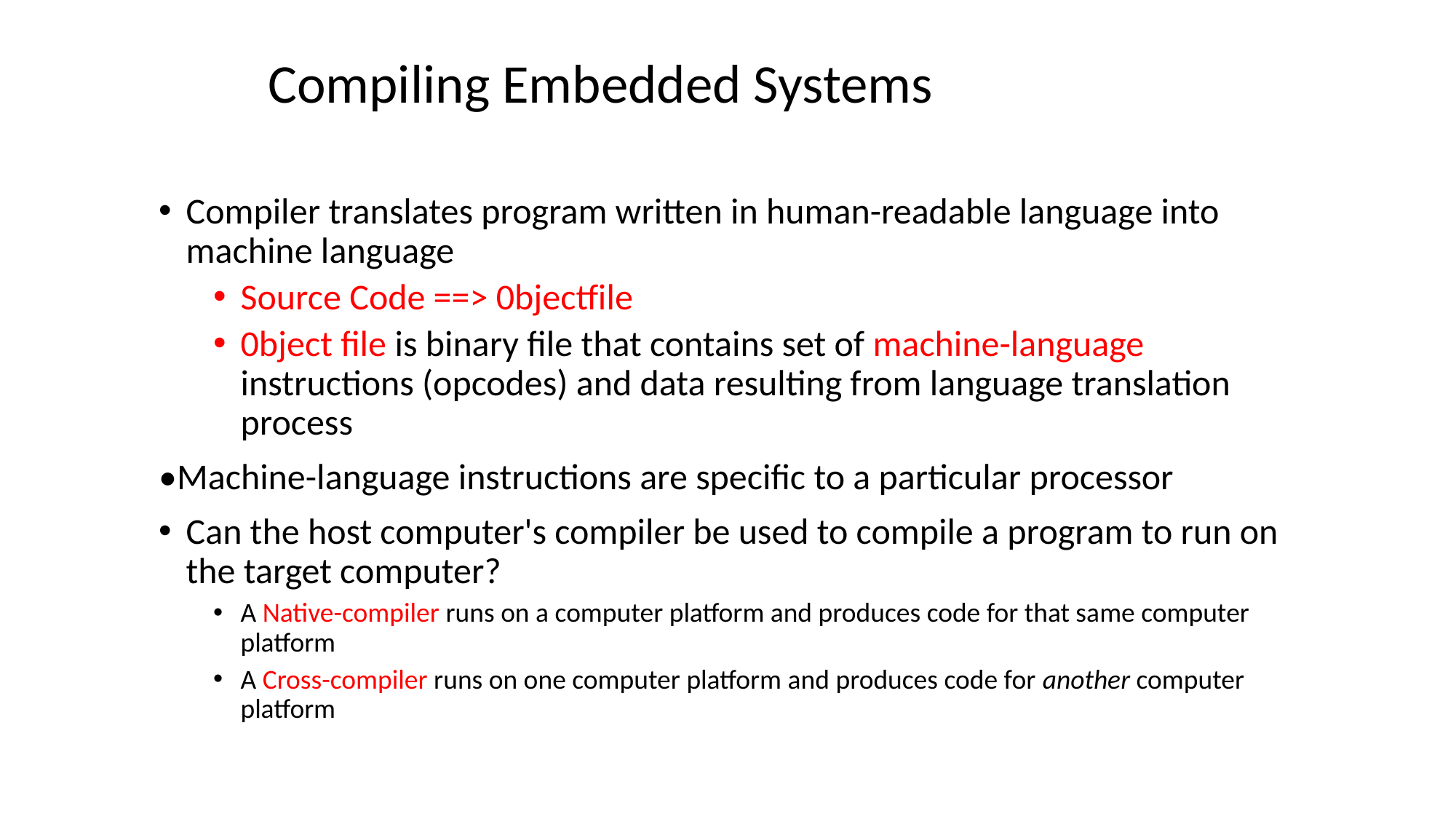

# Compiling Embedded Systems

Compiler translates program written in human-readable language into machine language
Source Code ==> 0bjectfile
0bject file is binary file that contains set of machine-language instructions (opcodes) and data resulting from language translation process
•Machine-language instructions are specific to a particular processor
Can the host computer's compiler be used to compile a program to run on the target computer?
A Native-compiler runs on a computer platform and produces code for that same computer platform
A Cross-compiler runs on one computer platform and produces code for another computer platform